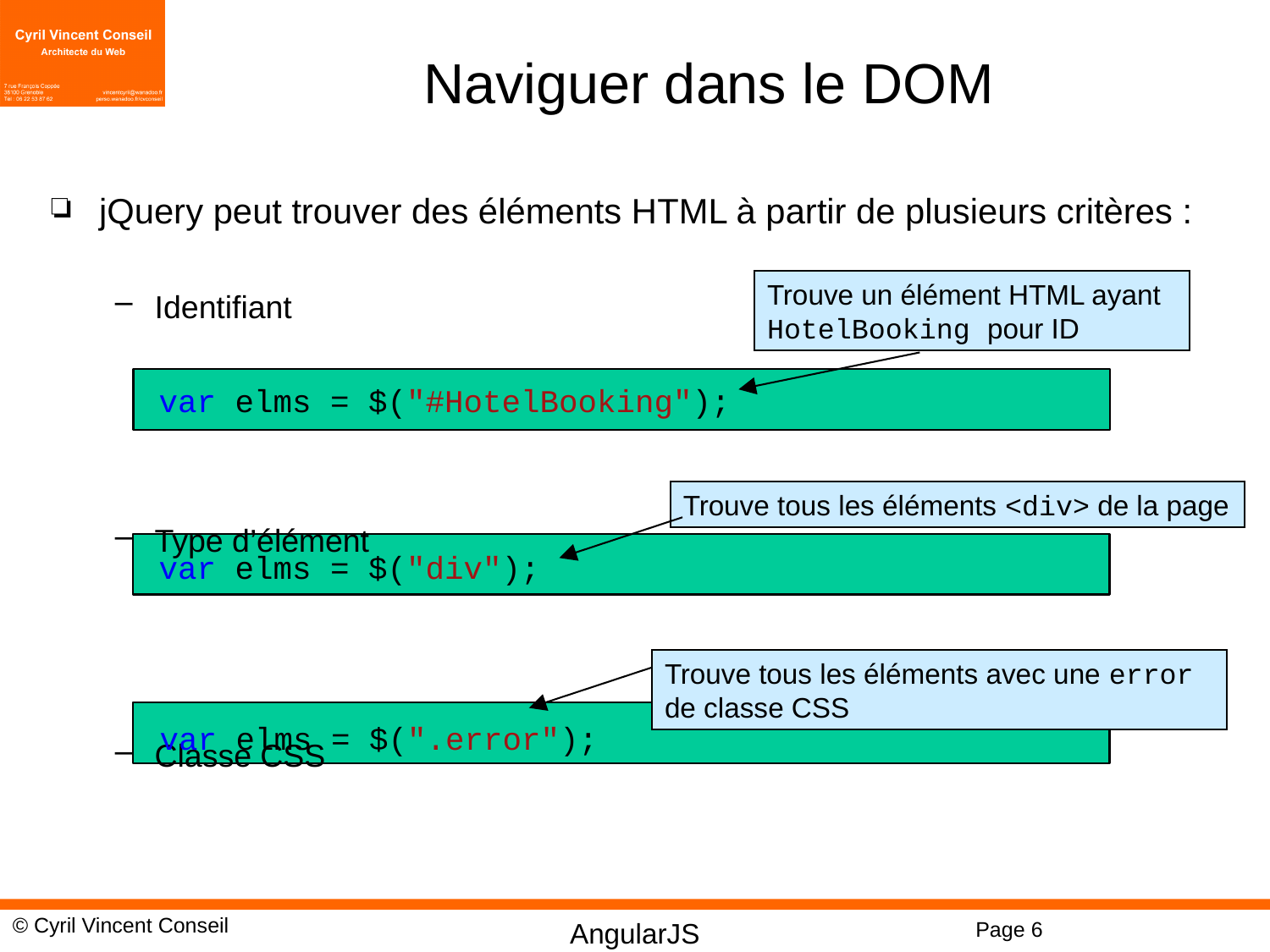

# Naviguer dans le DOM
jQuery peut trouver des éléments HTML à partir de plusieurs critères :

Identifiant

Type d’élément

Classe CSS

Trouve un élément HTML ayant HotelBooking pour ID

var elms = $("#HotelBooking");
Trouve tous les éléments <div> de la page

var elms = $("div");
Trouve tous les éléments avec une error de classe CSS

var elms = $(".error");